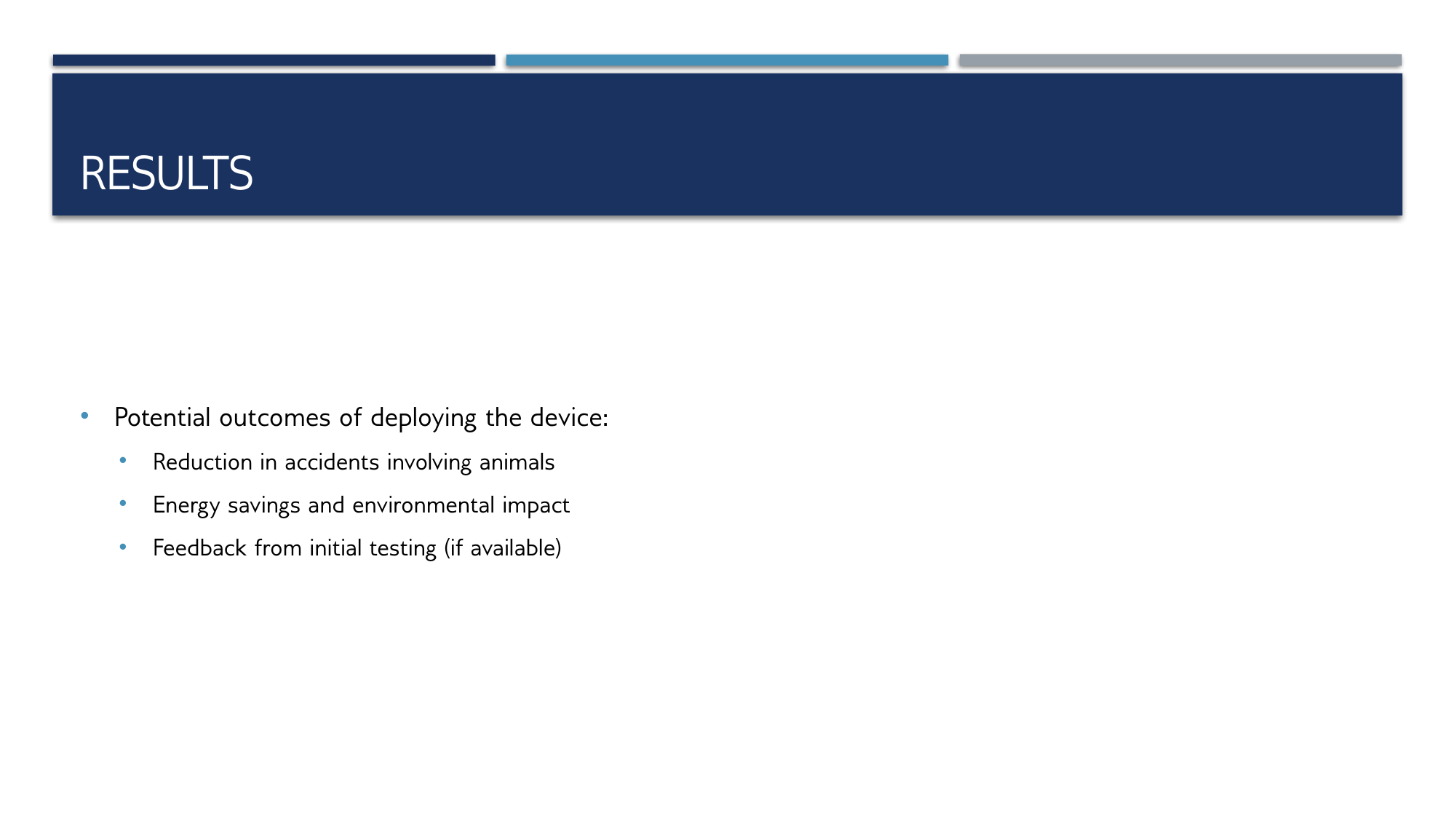

# Results
Potential outcomes of deploying the device:
Reduction in accidents involving animals
Energy savings and environmental impact
Feedback from initial testing (if available)